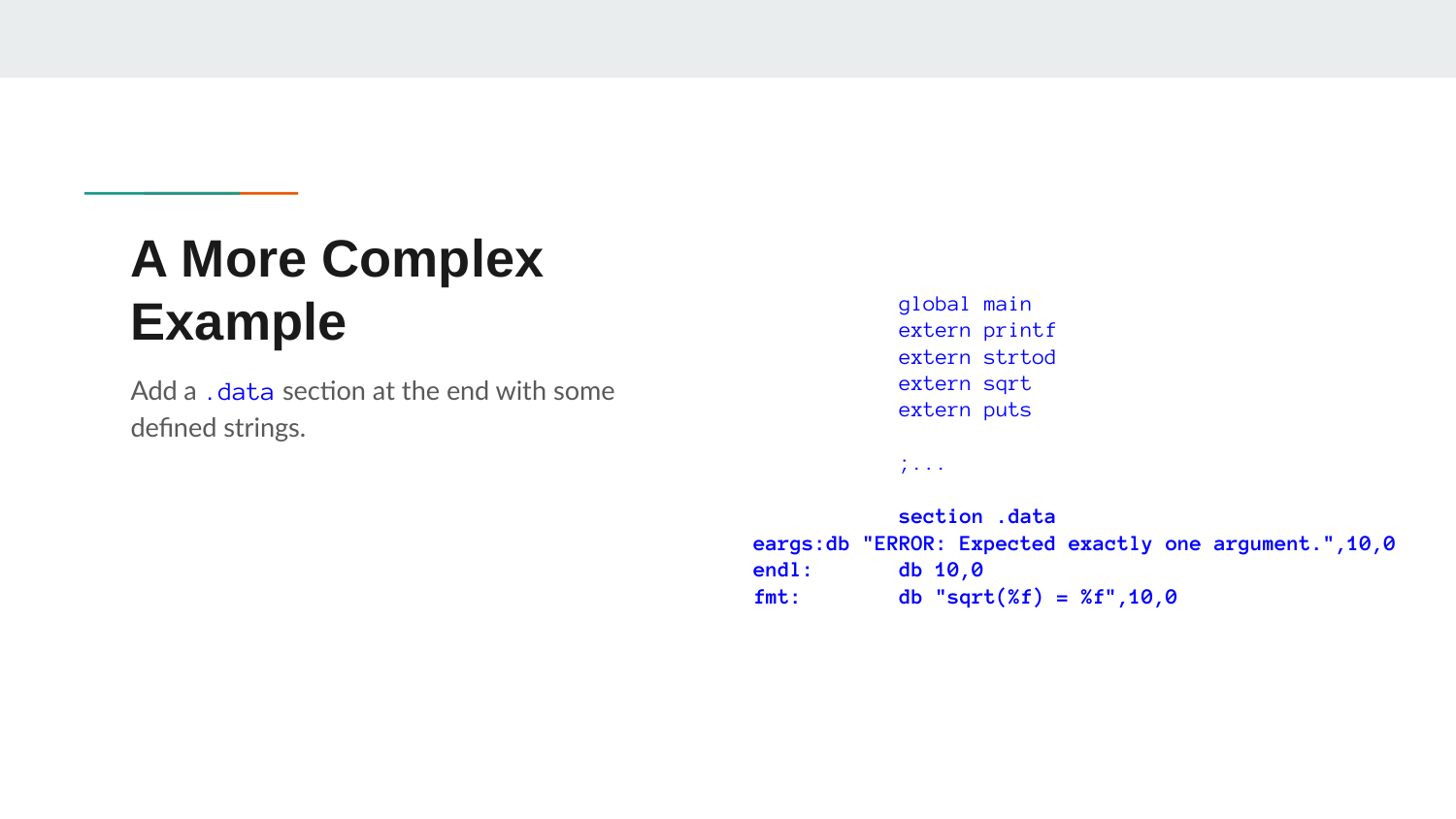

global main
	extern printf
	extern strtod
	extern sqrt
	extern puts

	;...

	section .data
eargs:db "ERROR: Expected exactly one argument.",10,0
endl:	db 10,0
fmt:	db "sqrt(%f) = %f",10,0
# A More Complex Example
Add a .data section at the end with some defined strings.